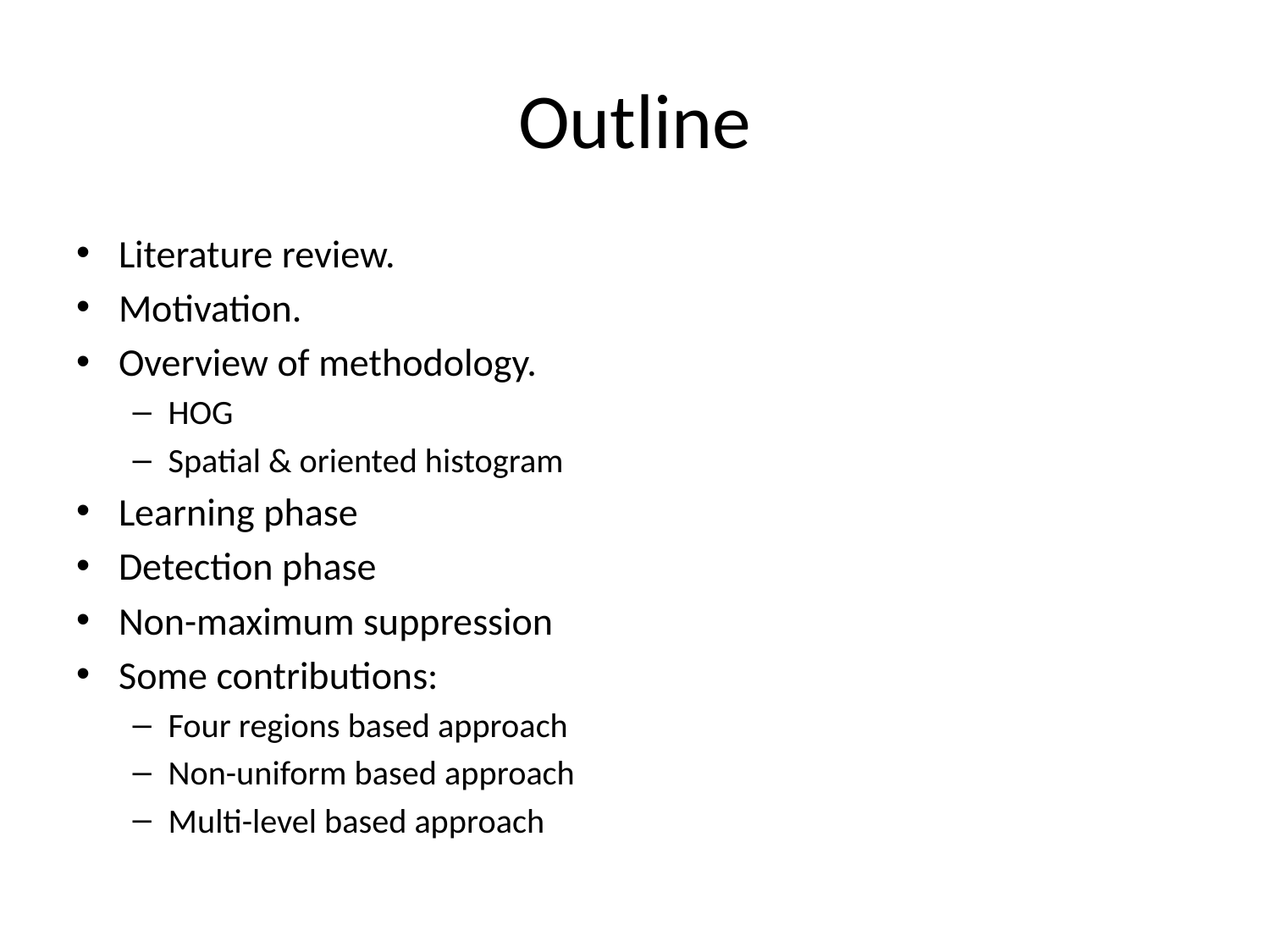

# Outline
Literature review.
Motivation.
Overview of methodology.
HOG
Spatial & oriented histogram
Learning phase
Detection phase
Non-maximum suppression
Some contributions:
Four regions based approach
Non-uniform based approach
Multi-level based approach